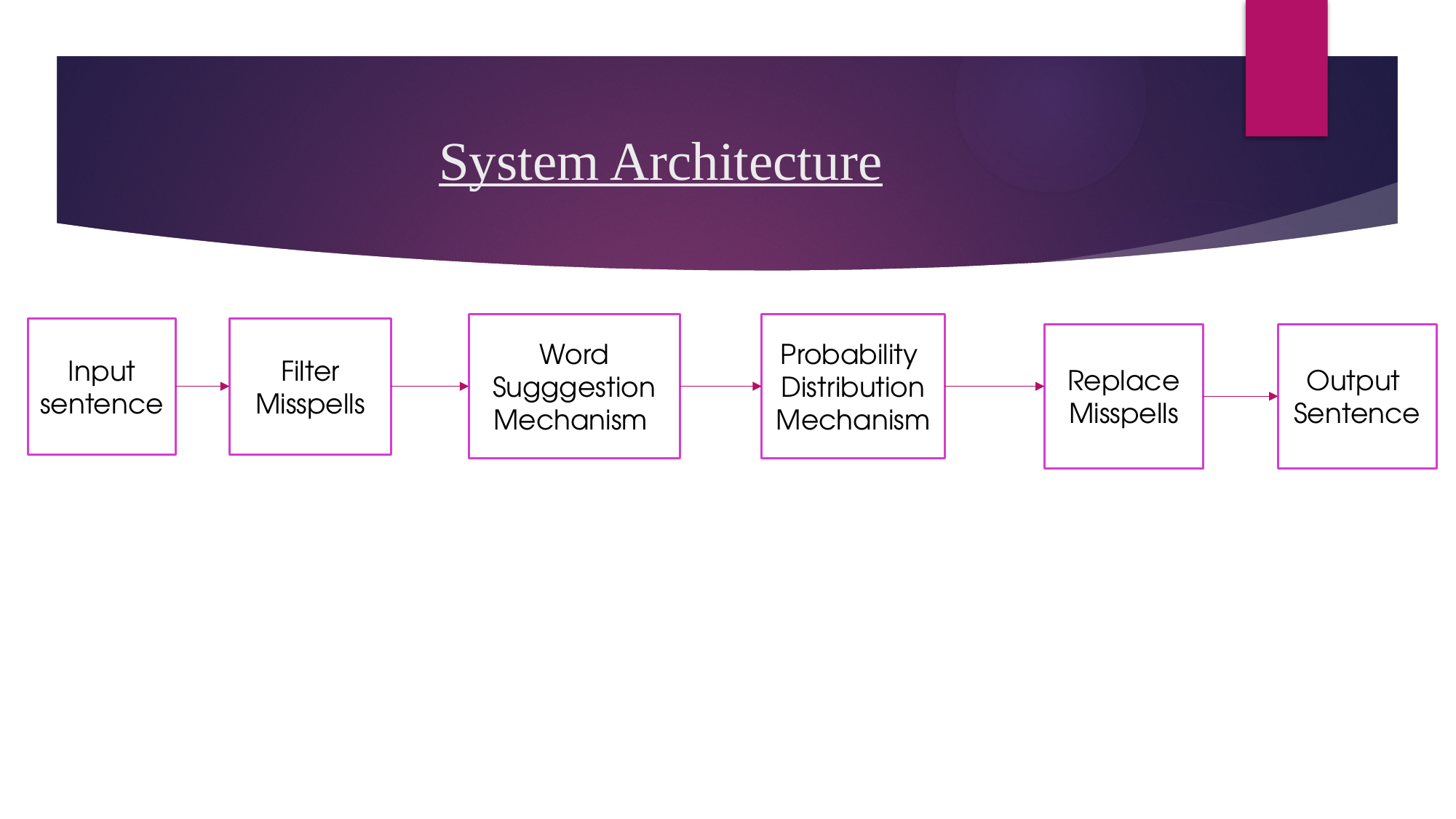

# System Architecture
Word Sugggestion
Mechanism
Probability
Distribution
Mechanism
Input sentence
Filter Misspells
Replace Misspells
Output
Sentence